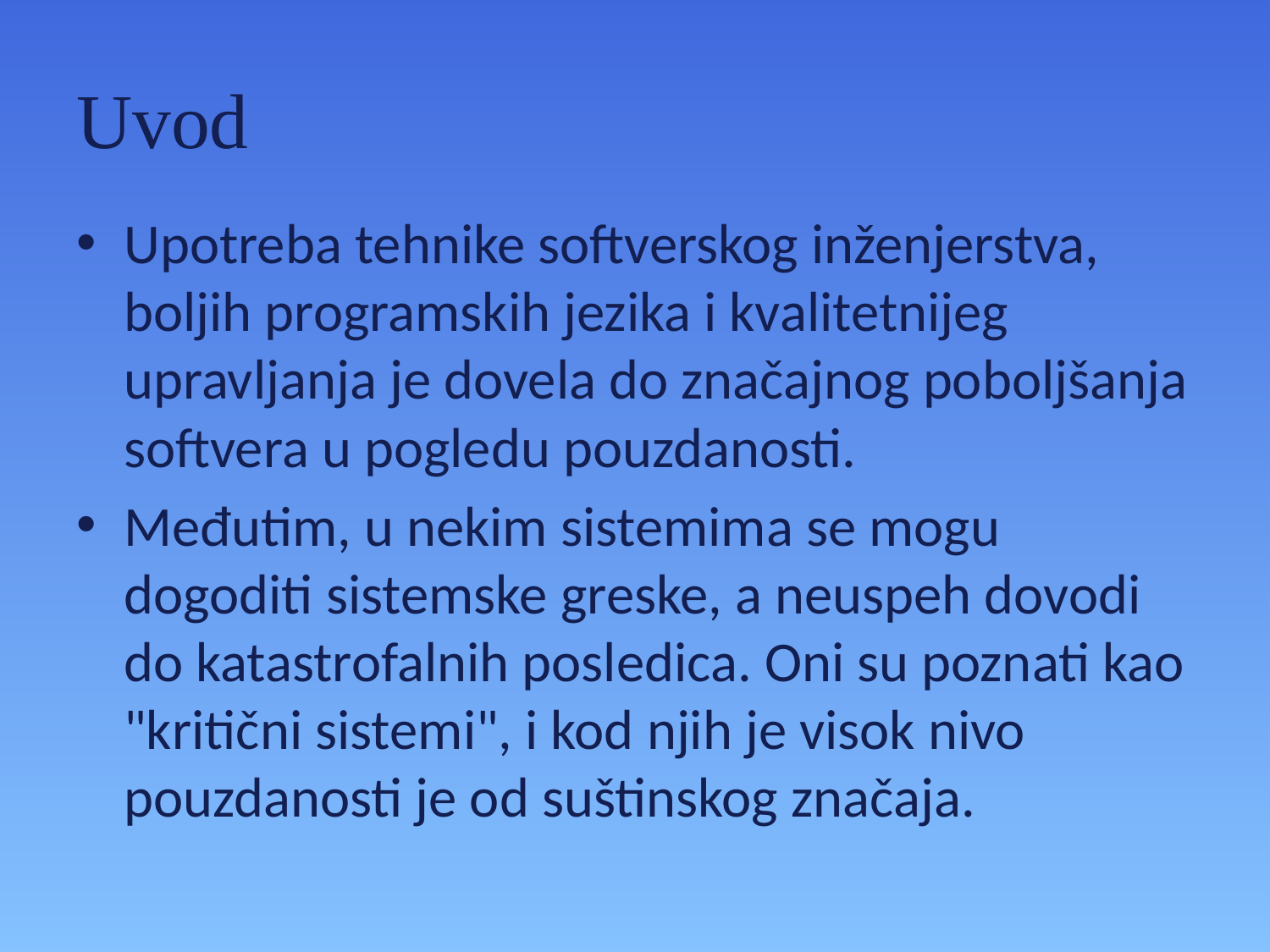

# Uvod
Upotreba tehnike softverskog inženjerstva, boljih programskih jezika i kvalitetnijeg upravljanja je dovela do značajnog poboljšanja softvera u pogledu pouzdanosti.
Međutim, u nekim sistemima se mogu dogoditi sistemske greske, a neuspeh dovodi do katastrofalnih posledica. Oni su poznati kao "kritični sistemi", i kod njih je visok nivo pouzdanosti je od suštinskog značaja.